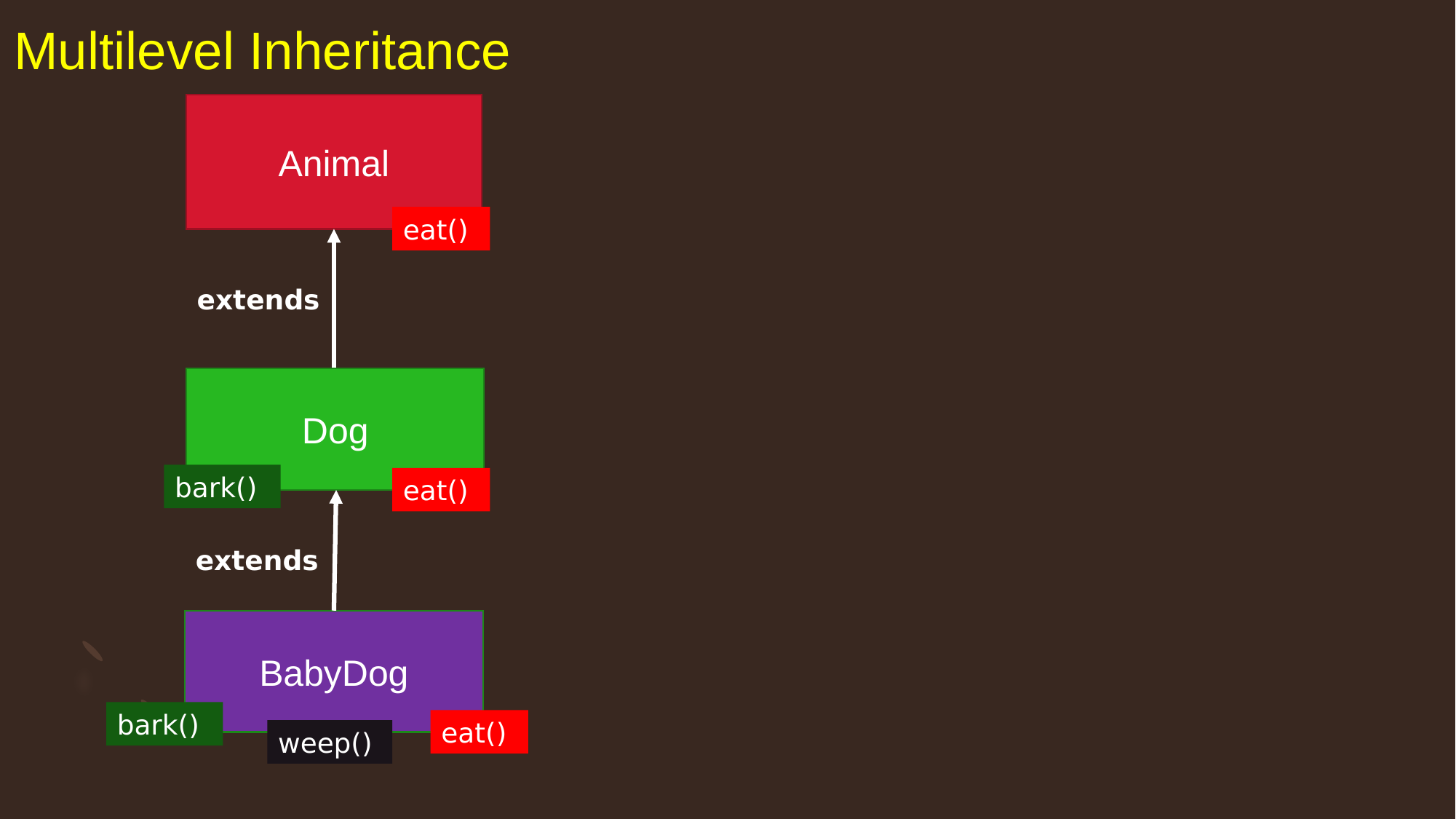

# Multilevel Inheritance
Animal
eat()
extends
Dog
bark()
eat()
extends
BabyDog
bark()
eat()
weep()